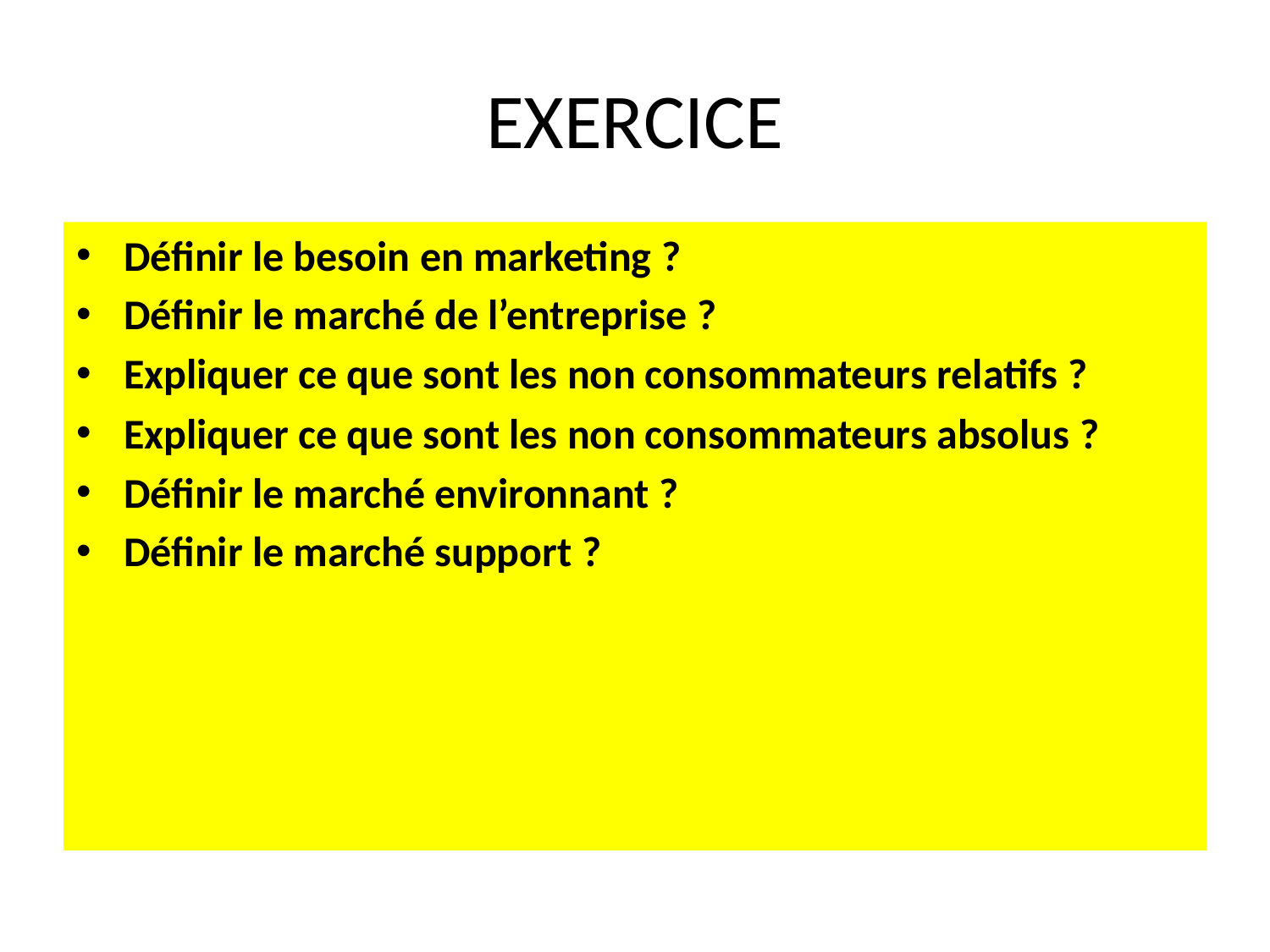

# EXERCICE
Définir le besoin en marketing ?
Définir le marché de l’entreprise ?
Expliquer ce que sont les non consommateurs relatifs ?
Expliquer ce que sont les non consommateurs absolus ?
Définir le marché environnant ?
Définir le marché support ?